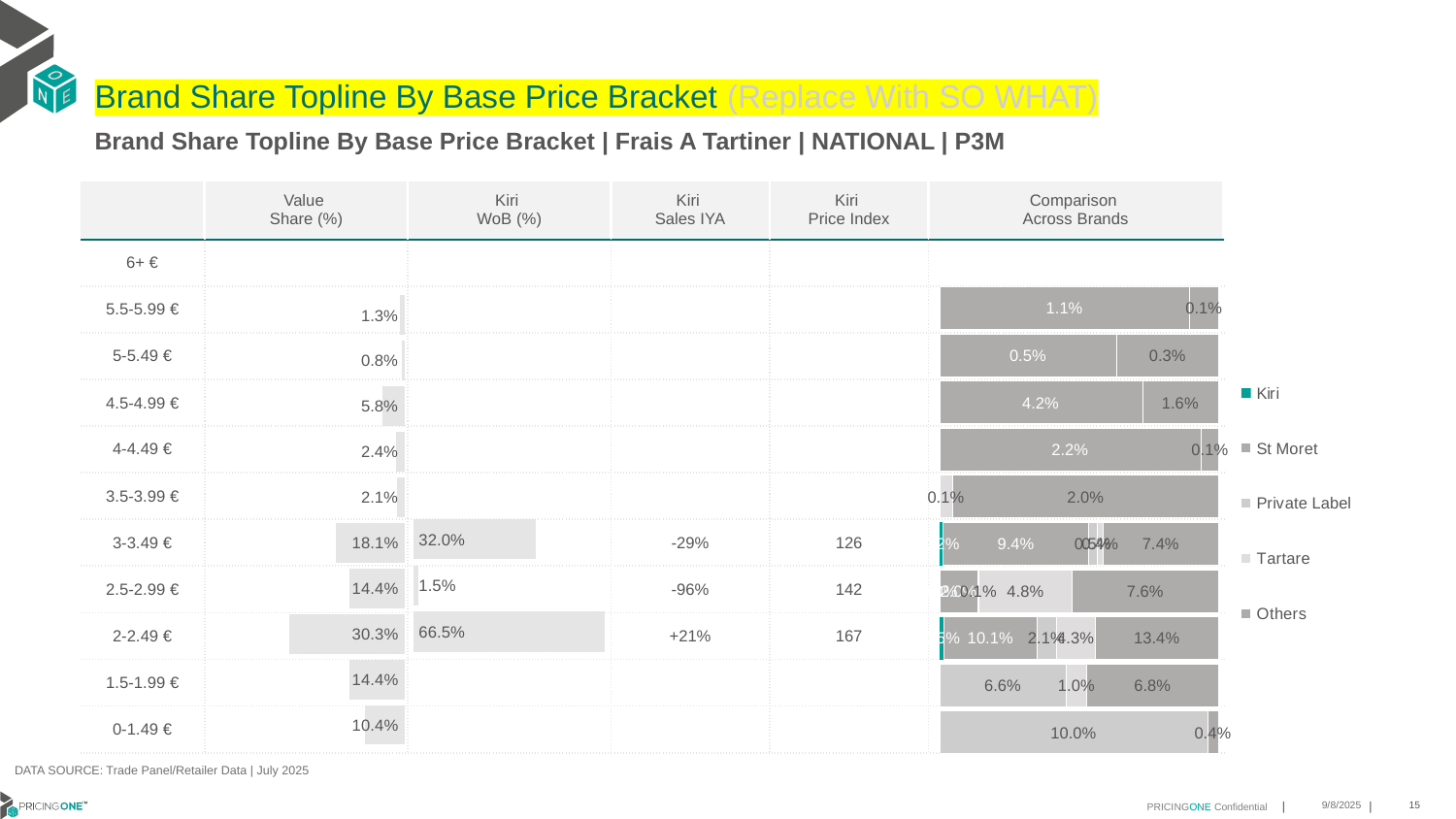

# Brand Share Topline By Base Price Bracket (Replace With SO WHAT)
Brand Share Topline By Base Price Bracket | Frais A Tartiner | NATIONAL | P3M
|  | Value Share (%) | Kiri WoB (%) | Kiri Sales IYA | Kiri Price Index | Comparison Across Brands |
| --- | --- | --- | --- | --- | --- |
| 6+ € |  |  |  |  |  |
| 5.5-5.99 € |  |  |  |  |  |
| 5-5.49 € |  |  |  |  |  |
| 4.5-4.99 € |  |  |  |  |  |
| 4-4.49 € |  |  |  |  |  |
| 3.5-3.99 € |  |  |  |  |  |
| 3-3.49 € |  |  | -29% | 126 |  |
| 2.5-2.99 € |  |  | -96% | 142 |  |
| 2-2.49 € |  |  | +21% | 167 |  |
| 1.5-1.99 € |  |  |  |  |  |
| 0-1.49 € |  |  |  |  |  |

### Chart

| Category | Kiri | St Moret | Private Label | Tartare | Others |
|---|---|---|---|---|---|
| 6+ € | None | None | None | None | None |
| 5.5-5.99 € | None | 0.011276236515214996 | None | None | 0.00129855461441531 |
| 5-5.49 € | None | 0.004865929156996529 | None | None | 0.0028006242194488864 |
| 4.5-4.99 € | None | 0.0421503137447909 | None | None | 0.015830046792540634 |
| 4-4.49 € | None | 0.022483883208613668 | None | None | 0.0014977666479962964 |
| 3.5-3.99 € | None | None | None | 0.0010287042768114235 | 0.020279167040672025 |
| 3-3.49 € | 0.0023066195746928655 | 0.09445075954887822 | 0.00531986251434288 | 0.0040807825481263575 | 0.07447835557964982 |
| 2.5-2.99 € | 0.00010804313135361719 | 0.01973536367903376 | 0.0006489854843234778 | 0.04829249881464119 | 0.07563373387626351 |
| 2-2.49 € | 0.004786084127078704 | 0.10116200496489144 | 0.020839816021349853 | 0.04274360111235788 | 0.13377323515976636 |
| 1.5-1.99 € | None | None | 0.06558033252004584 | 0.010375762646921449 | 0.06801225855239748 |
| 0-1.49 € | None | None | 0.09996006661320815 | None | 0.004064680791340578 |

### Chart

| Category | Value Share |
|---|---|
|  | None |

### Chart

| Category | Brand WoB % |
|---|---|
|  | None |
DATA SOURCE: Trade Panel/Retailer Data | July 2025

9/8/2025
15